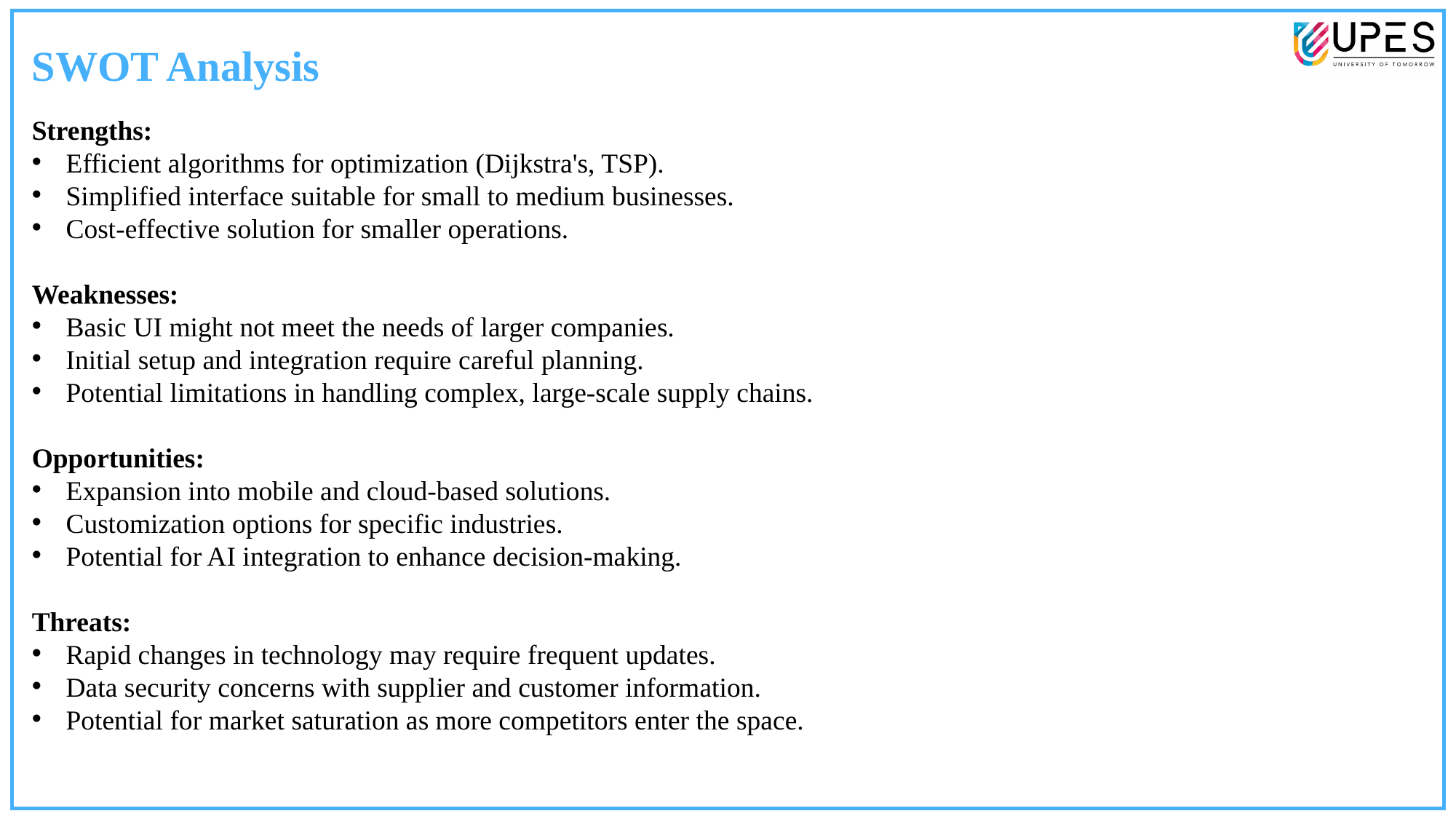

SWOT Analysis
Strengths:
Efficient algorithms for optimization (Dijkstra's, TSP).
Simplified interface suitable for small to medium businesses.
Cost-effective solution for smaller operations.

Weaknesses:
Basic UI might not meet the needs of larger companies.
Initial setup and integration require careful planning.
Potential limitations in handling complex, large-scale supply chains.

Opportunities:
Expansion into mobile and cloud-based solutions.
Customization options for specific industries.
Potential for AI integration to enhance decision-making.

Threats:
Rapid changes in technology may require frequent updates.
Data security concerns with supplier and customer information.
Potential for market saturation as more competitors enter the space.